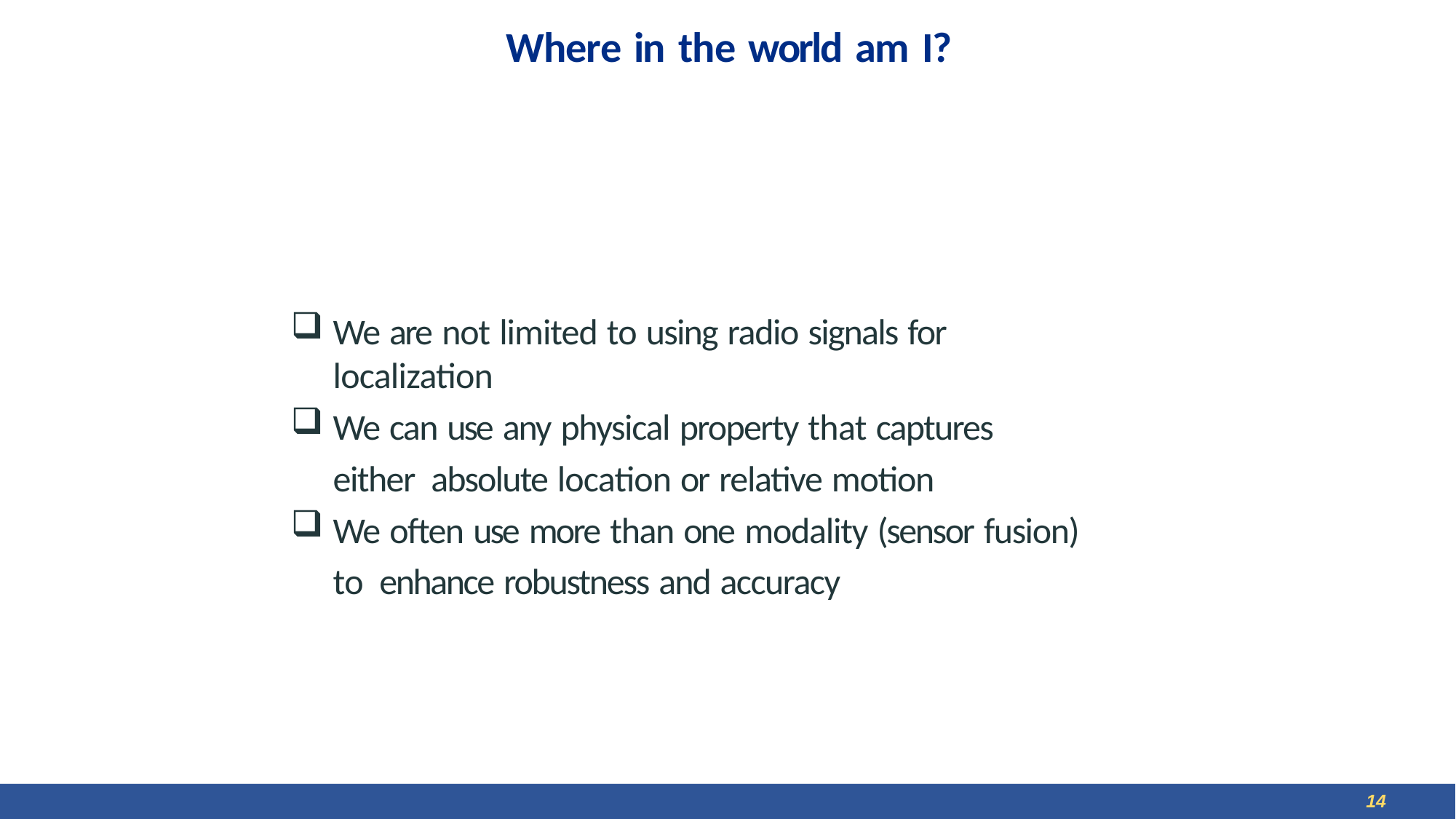

# Where in the world am I?
We are not limited to using radio signals for localization
We can use any physical property that captures either  absolute location or relative motion
We often use more than one modality (sensor fusion) to  enhance robustness and accuracy